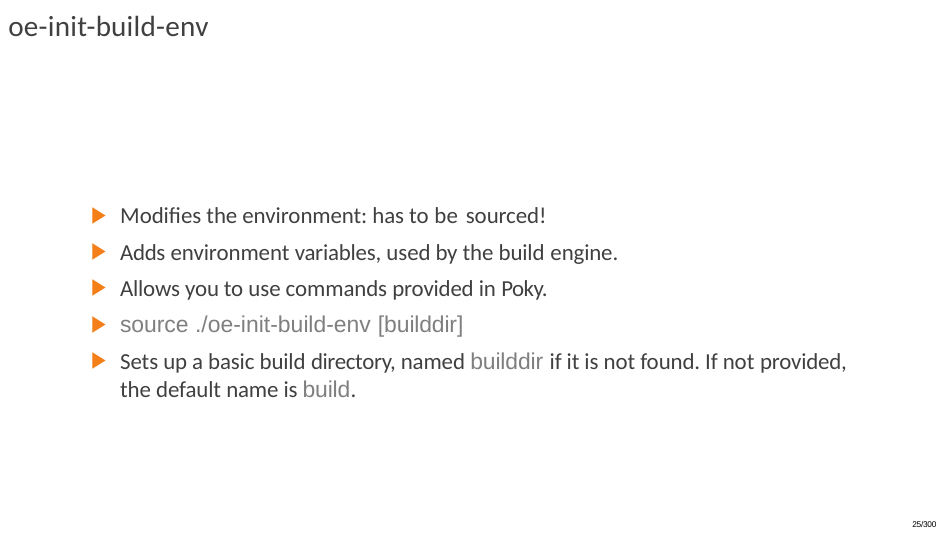

# oe-init-build-env
Modifies the environment: has to be sourced!
Adds environment variables, used by the build engine.
Allows you to use commands provided in Poky.
source ./oe-init-build-env [builddir]
Sets up a basic build directory, named builddir if it is not found. If not provided,  the default name is build.
25/300
Remake by Mao Huynh
25/300